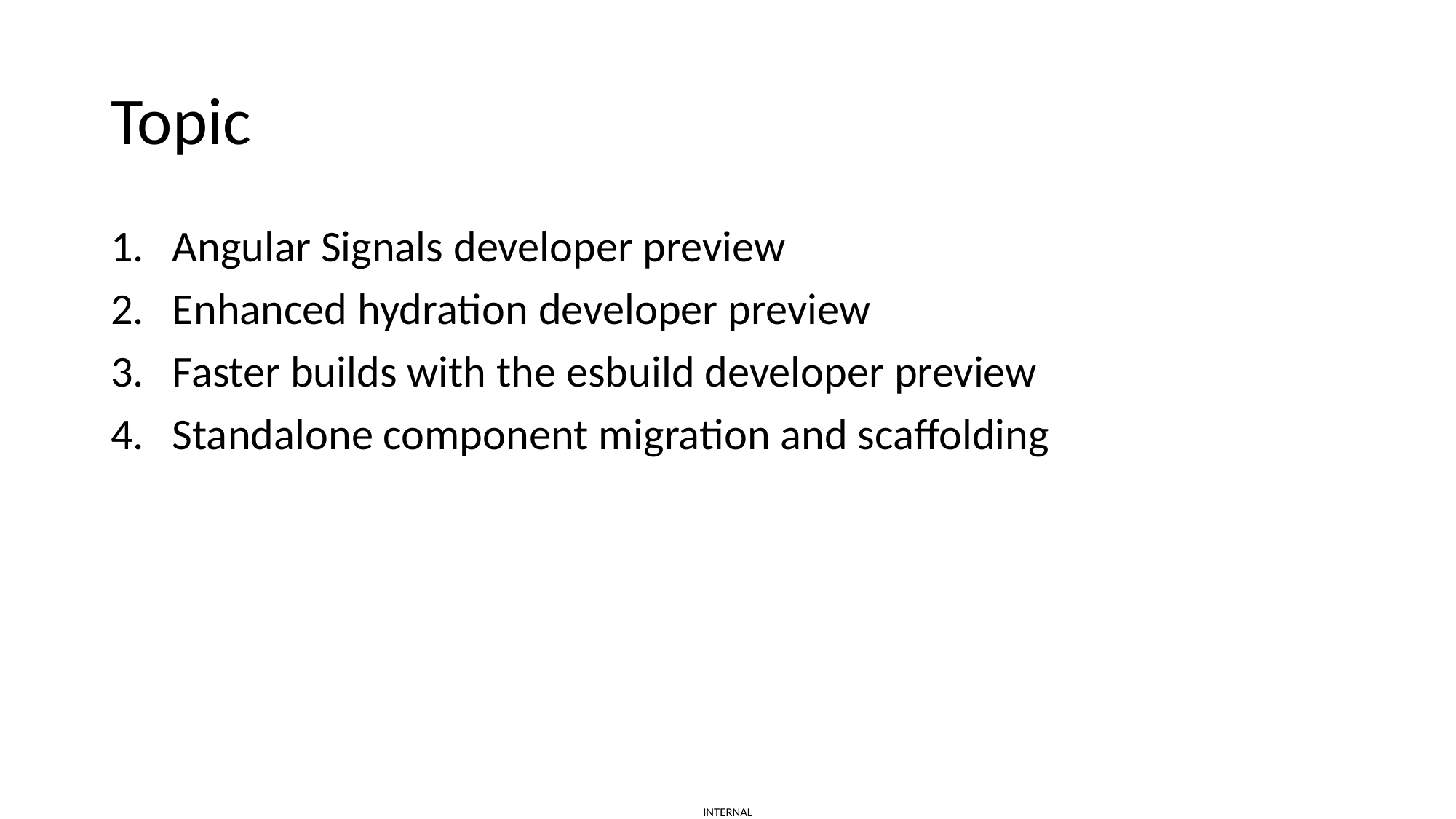

# Topic
Angular Signals developer preview
Enhanced hydration developer preview
Faster builds with the esbuild developer preview
Standalone component migration and scaffolding